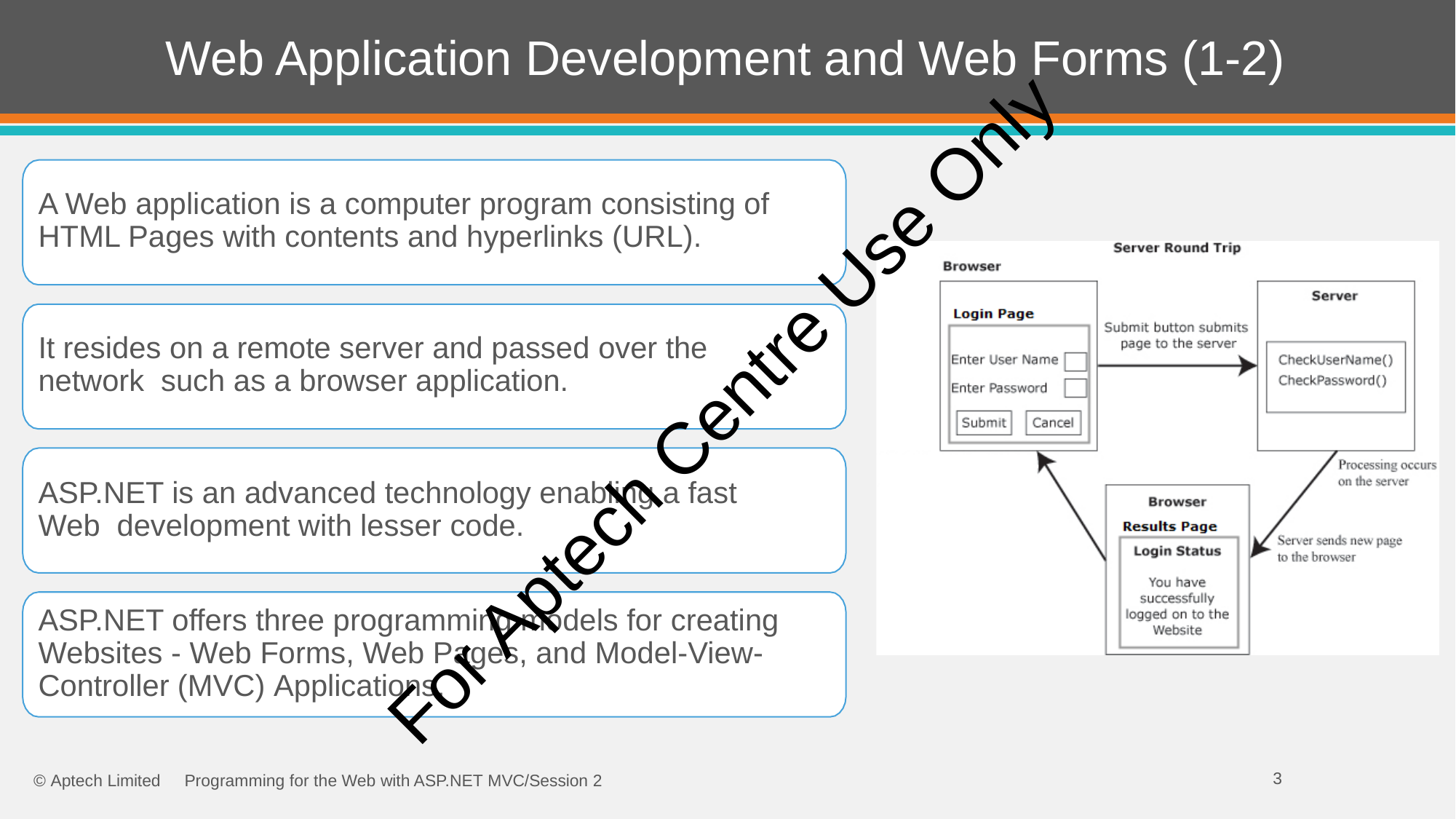

# Web Application Development and Web Forms (1-2)

A Web application is a computer program consisting of  HTML Pages with contents and hyperlinks (URL).

It resides on a remote server and passed over the network  such as a browser application.

ASP.NET is an advanced technology enabling a fast Web  development with lesser code.

ASP.NET offers three programming models for creating  Websites - Web Forms, Web Pages, and Model-View-  Controller (MVC) Applications.

For Aptech Centre Use Only

3
© Aptech Limited	Programming for the Web with ASP.NET MVC/Session 2